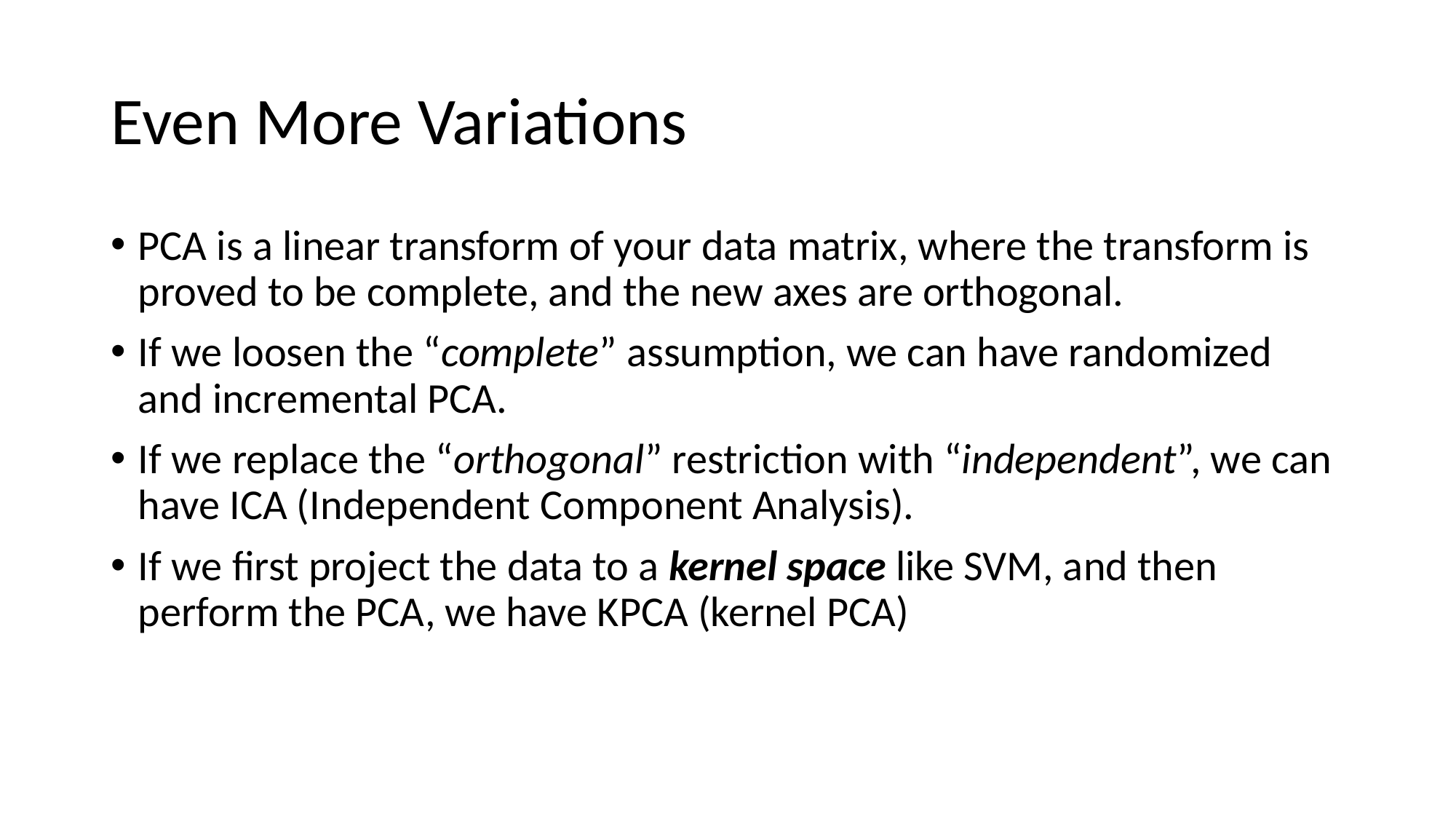

# Even More Variations
PCA is a linear transform of your data matrix, where the transform is proved to be complete, and the new axes are orthogonal.
If we loosen the “complete” assumption, we can have randomized and incremental PCA.
If we replace the “orthogonal” restriction with “independent”, we can have ICA (Independent Component Analysis).
If we first project the data to a kernel space like SVM, and then perform the PCA, we have KPCA (kernel PCA)